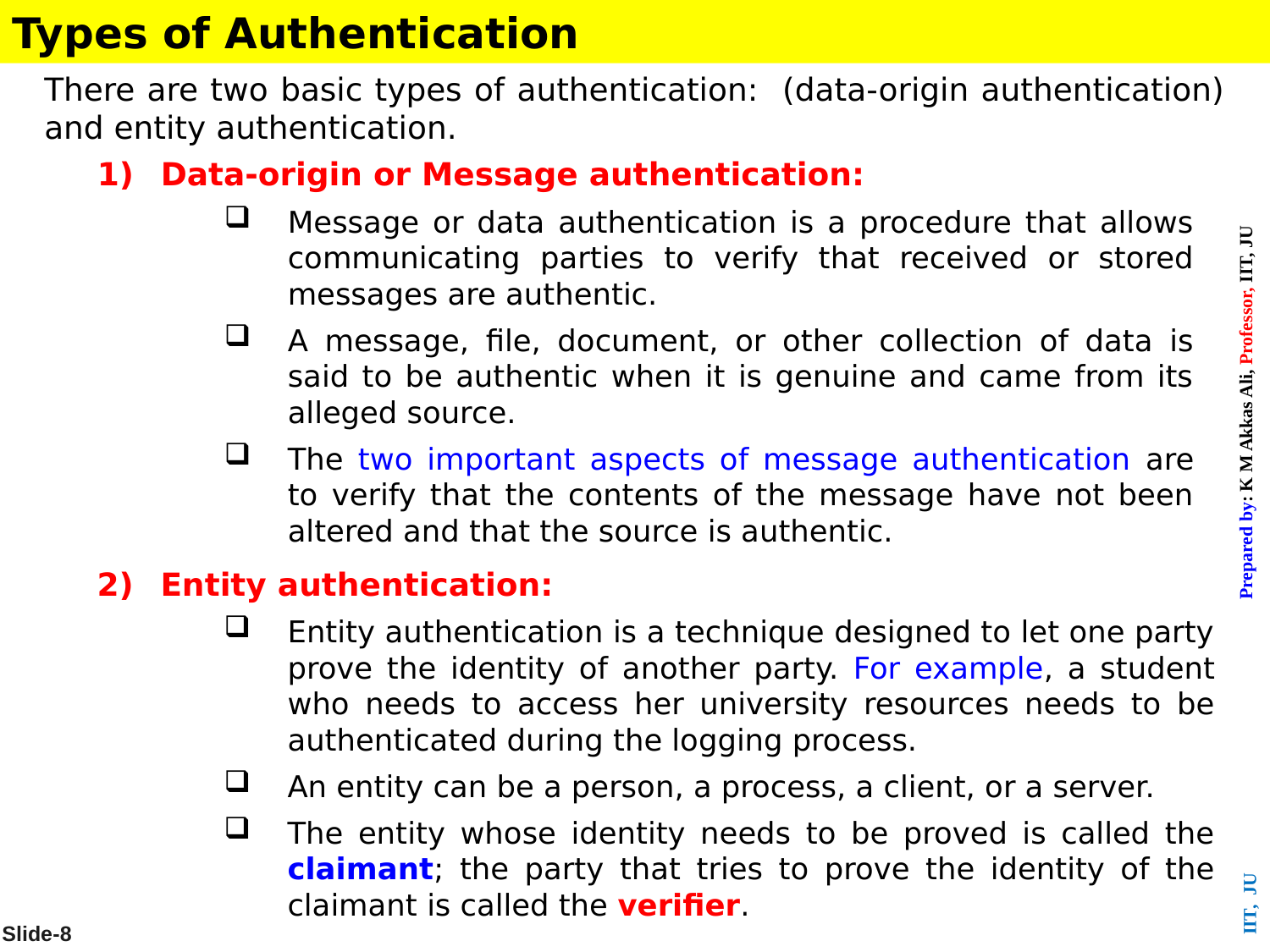

Types of Authentication
There are two basic types of authentication:  (data-origin authentication) and entity authentication.
Data-origin or Message authentication:
Message or data authentication is a procedure that allows communicating parties to verify that received or stored messages are authentic.
A message, file, document, or other collection of data is said to be authentic when it is genuine and came from its alleged source.
The two important aspects of message authentication are to verify that the contents of the message have not been altered and that the source is authentic.
Entity authentication:
Entity authentication is a technique designed to let one party prove the identity of another party. For example, a student who needs to access her university resources needs to be authenticated during the logging process.
An entity can be a person, a process, a client, or a server.
The entity whose identity needs to be proved is called the claimant; the party that tries to prove the identity of the claimant is called the verifier.
Slide-8